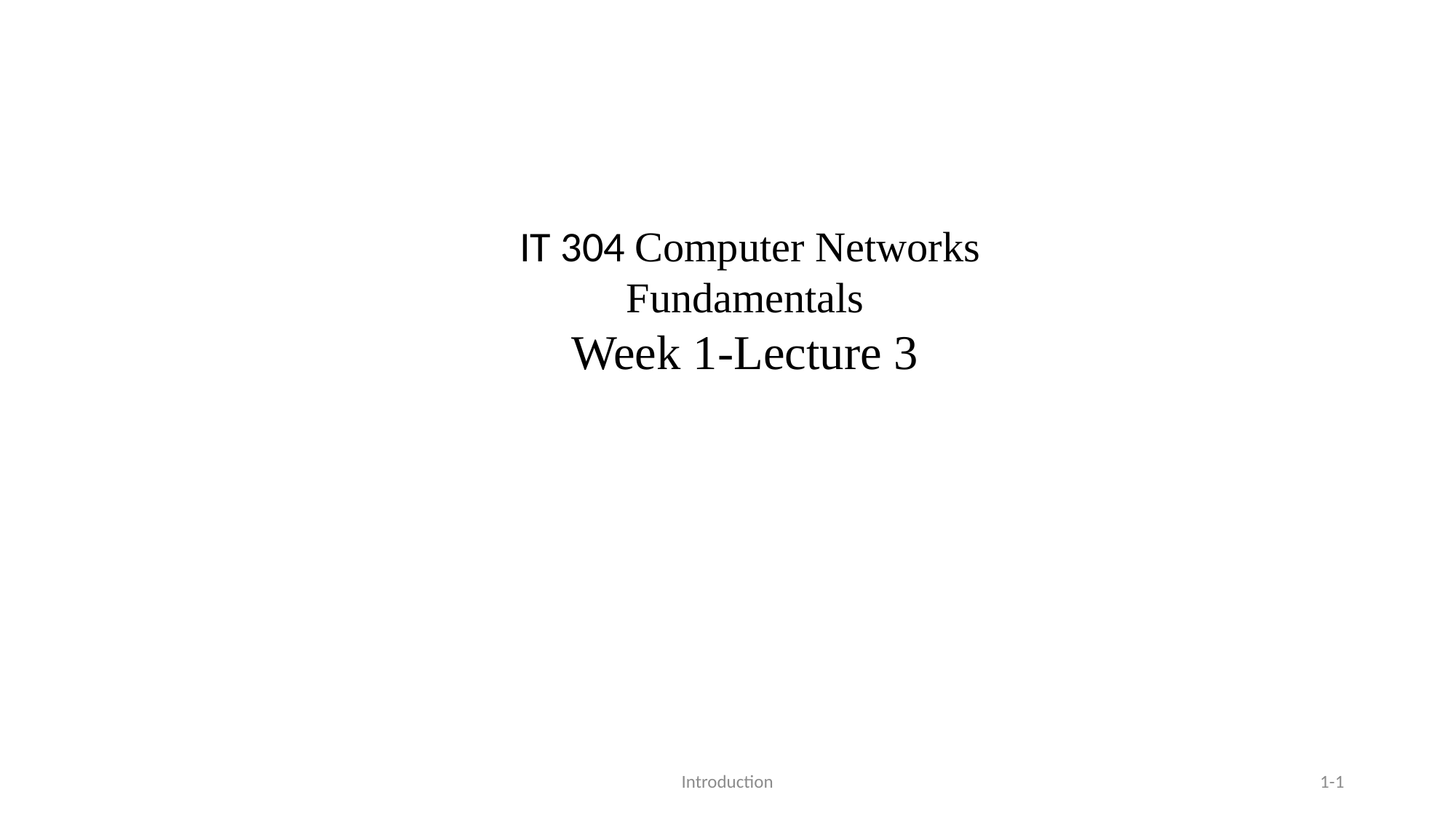

IT 304 Computer Networks Fundamentals
Week 1-Lecture 3
Introduction
1-1